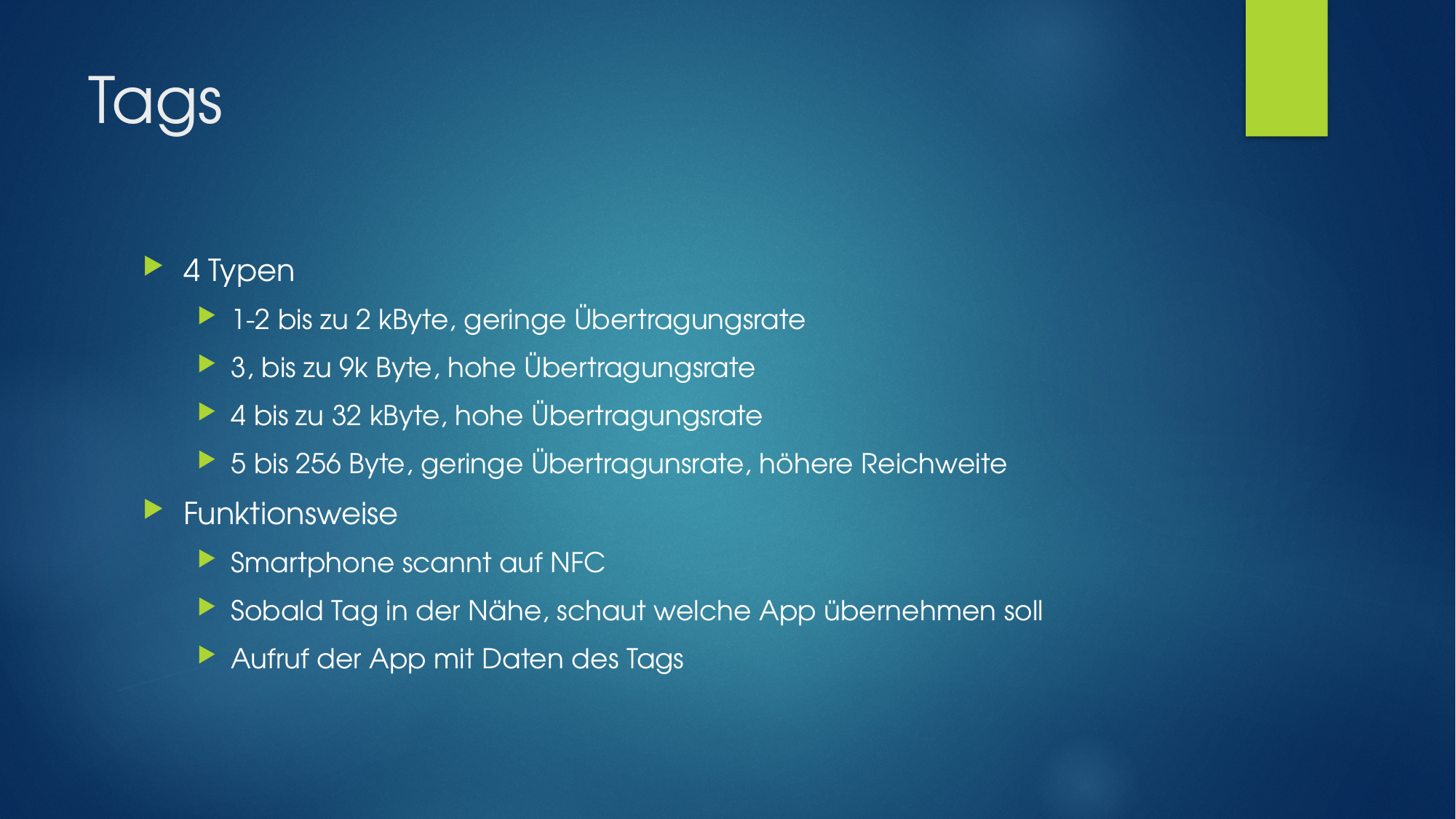

# Tags
4 Typen
1-2 bis zu 2 kByte, geringe Übertragungsrate
3, bis zu 9k Byte, hohe Übertragungsrate
4 bis zu 32 kByte, hohe Übertragungsrate
5 bis 256 Byte, geringe Übertragunsrate, höhere Reichweite
Funktionsweise
Smartphone scannt auf NFC
Sobald Tag in der Nähe, schaut welche App übernehmen soll
Aufruf der App mit Daten des Tags